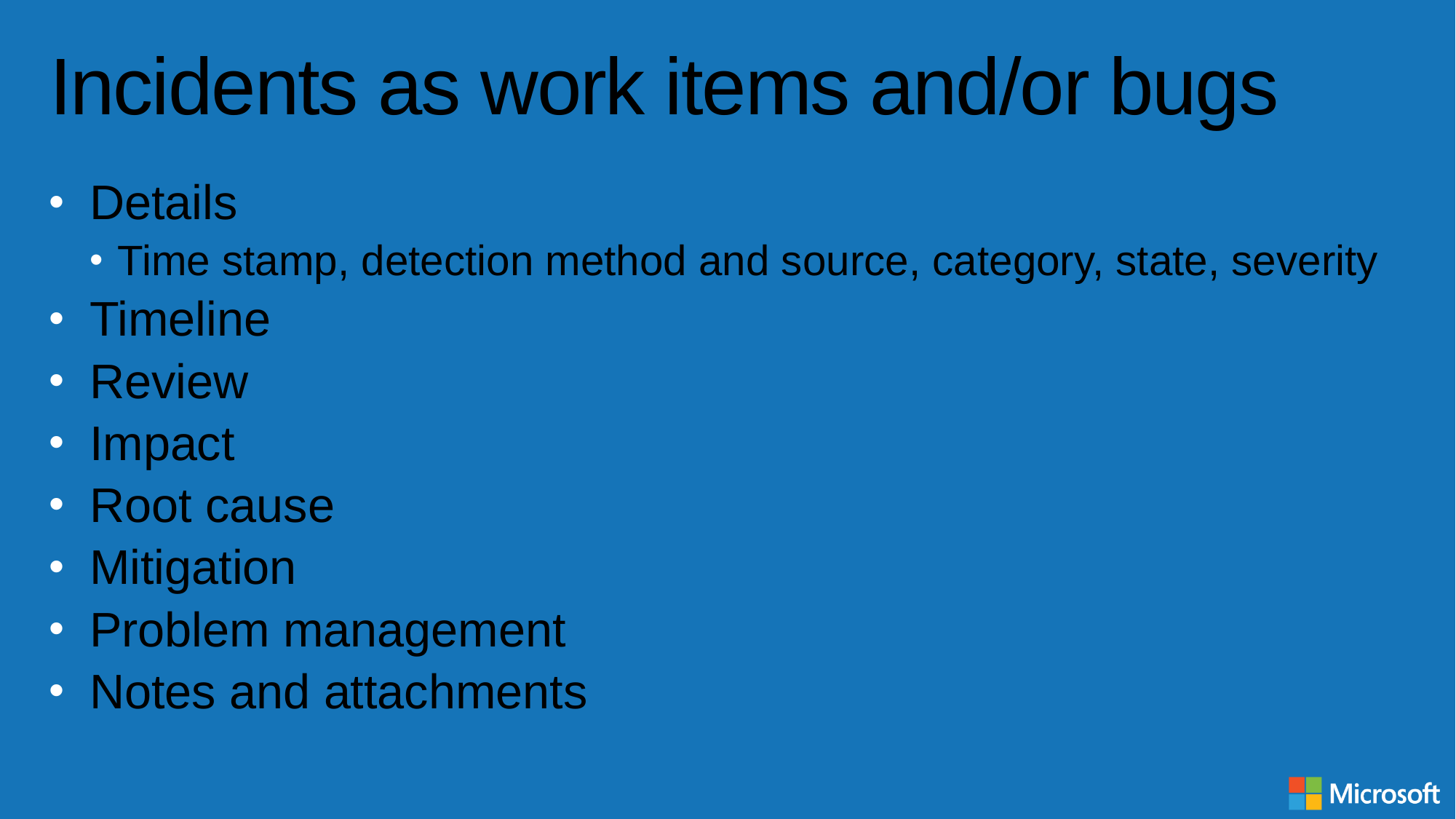

# Incidents as work items and/or bugs
Details
Time stamp, detection method and source, category, state, severity
Timeline
Review
Impact
Root cause
Mitigation
Problem management
Notes and attachments